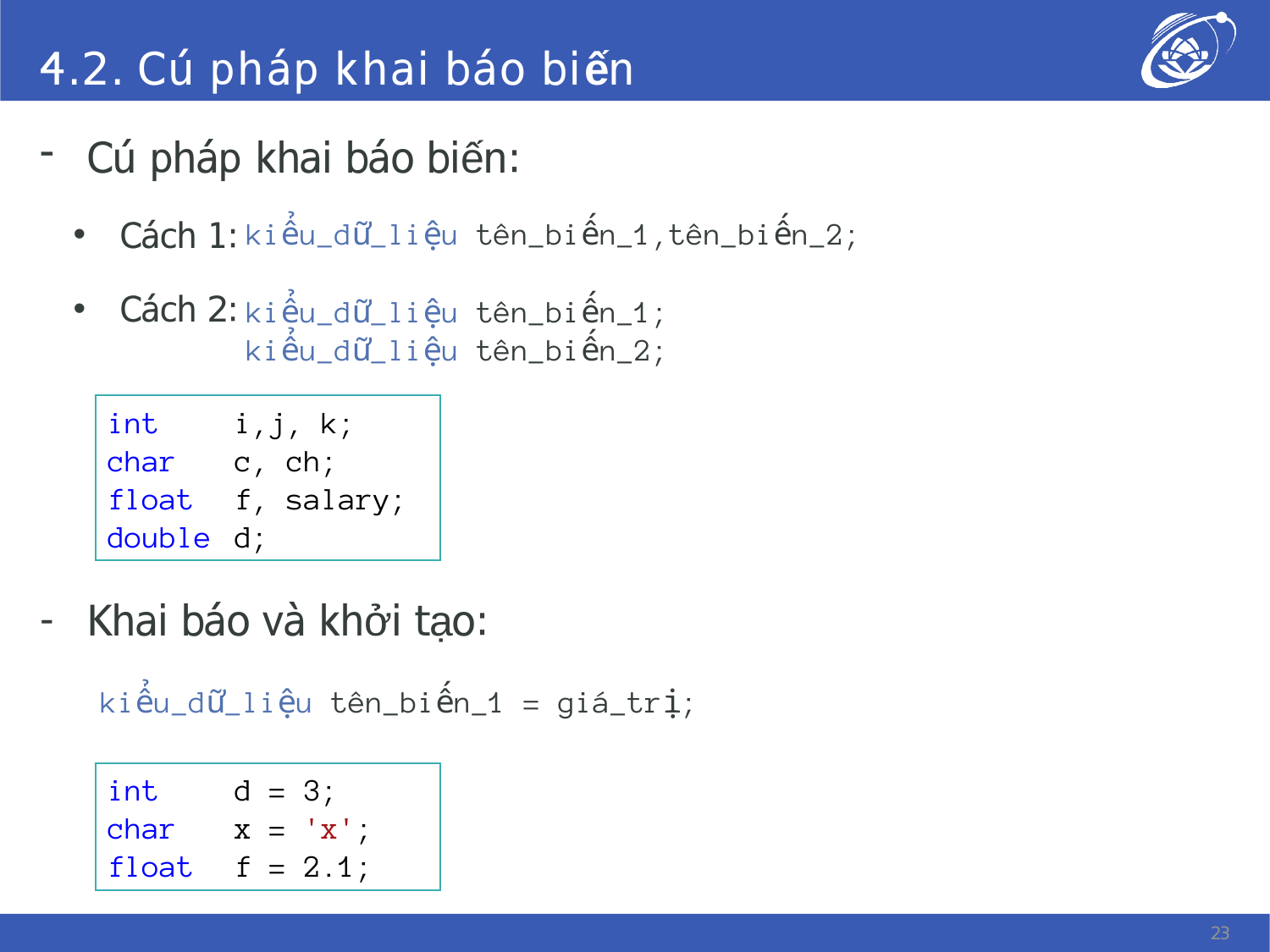

# 4.2. Cú pháp khai báo biến
Cú pháp khai báo biến:
Cách 1:
Cách 2:

Khai báo và khởi tạo:

kiểu_dữ_liệu tên_biến_1,tên_biến_2;
kiểu_dữ_liệu tên_biến_1;
kiểu_dữ_liệu tên_biến_2;
int	i,j, k;
char	c, ch;
float	f, salary;
double	d;
kiểu_dữ_liệu tên_biến_1 = giá_trị;
int	d = 3;
char	x = 'x';
float	f = 2.1;
23